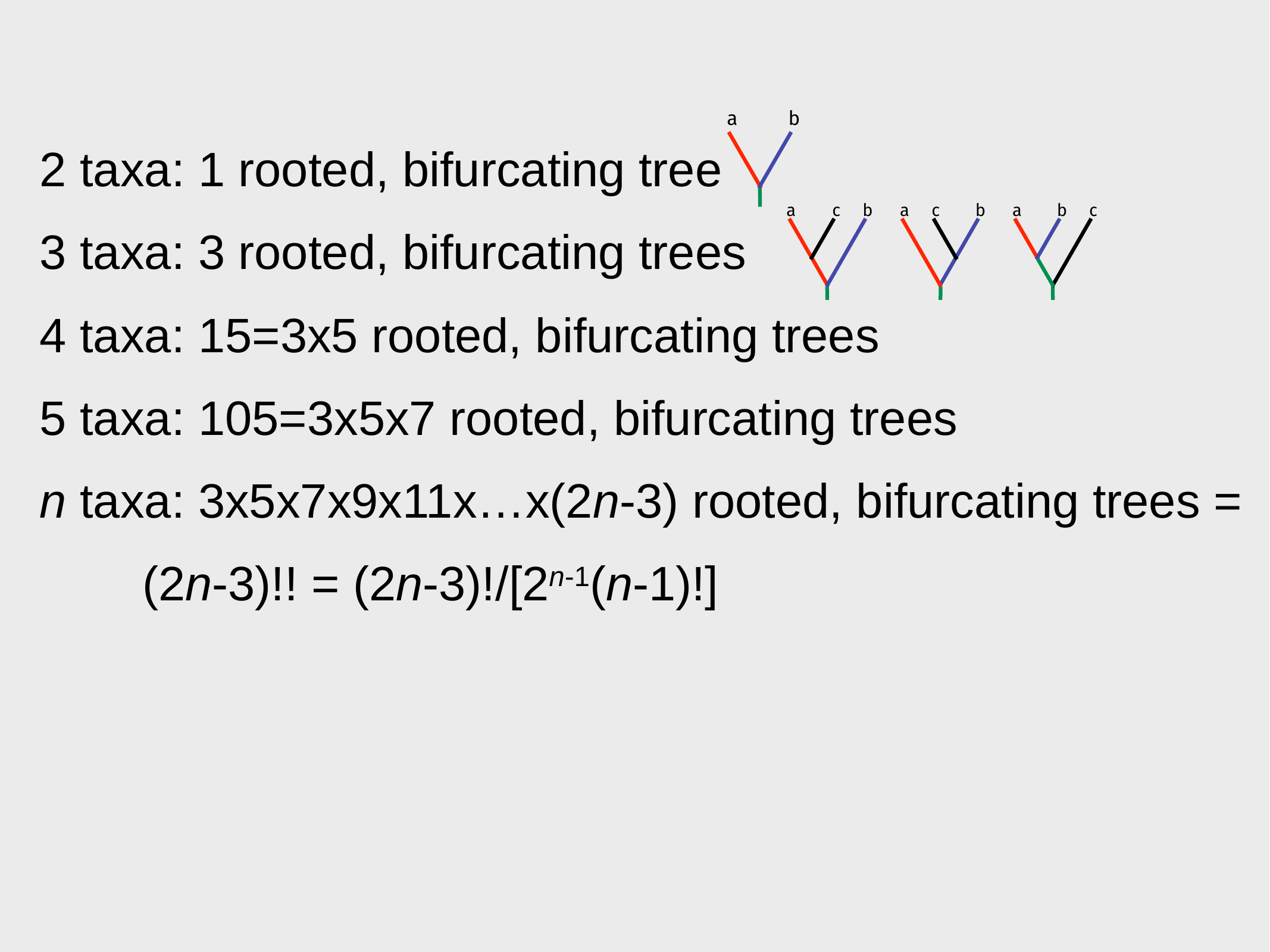

a
b

2 taxa: 1 rooted, bifurcating tree
3 taxa: 3 rooted, bifurcating trees
4 taxa: 15=3x5 rooted, bifurcating trees
5 taxa: 105=3x5x7 rooted, bifurcating trees
n taxa: 3x5x7x9x11x…x(2n-3) rooted, bifurcating trees =
	 (2n-3)!! = (2n-3)!/[2n-1(n-1)!]
a
c
b

a
c
b

a
b
c